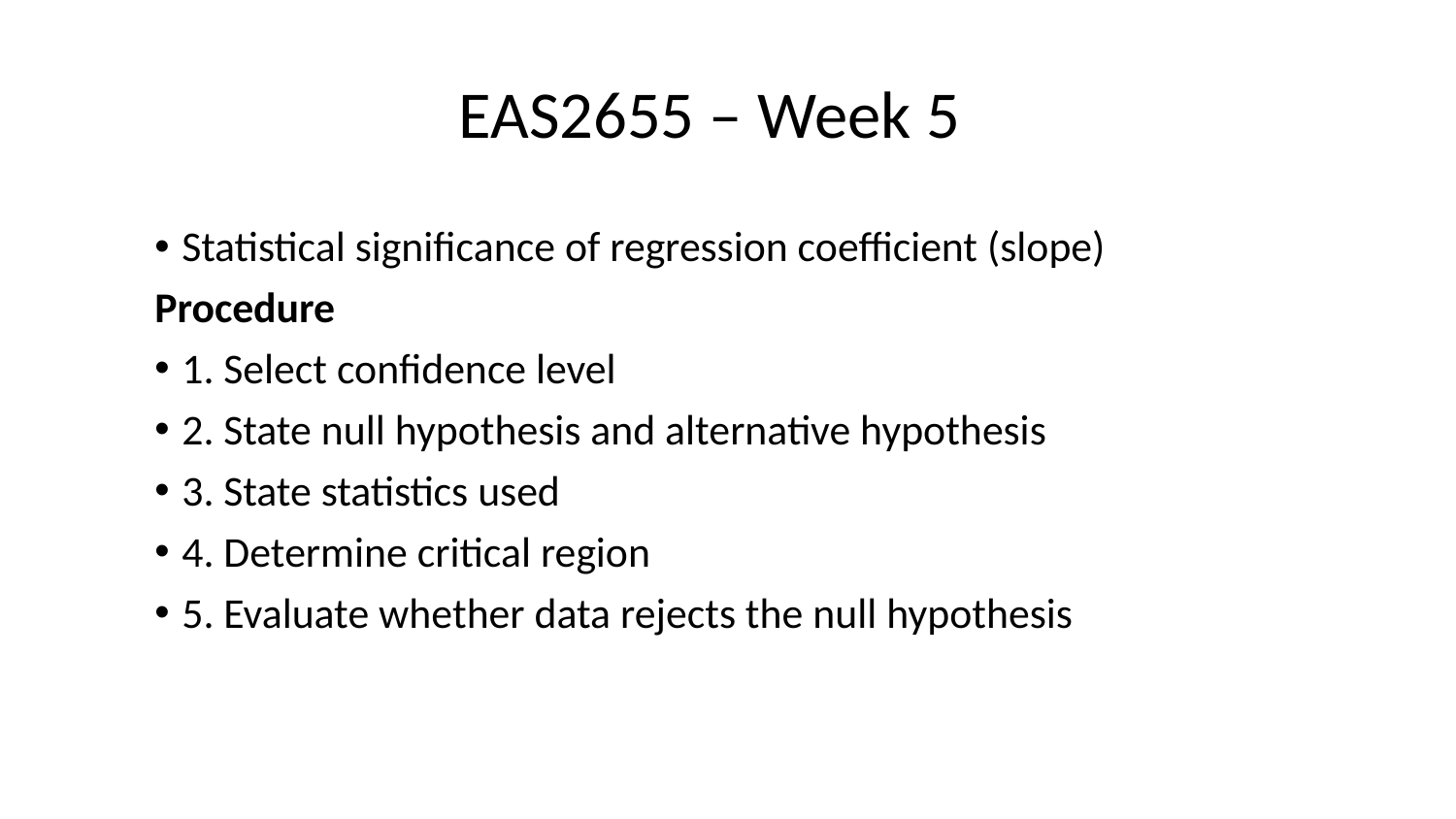

# EAS2655 – Week 5
Statistical significance of regression coefficient (slope)
Procedure
1. Select confidence level
2. State null hypothesis and alternative hypothesis
3. State statistics used
4. Determine critical region
5. Evaluate whether data rejects the null hypothesis